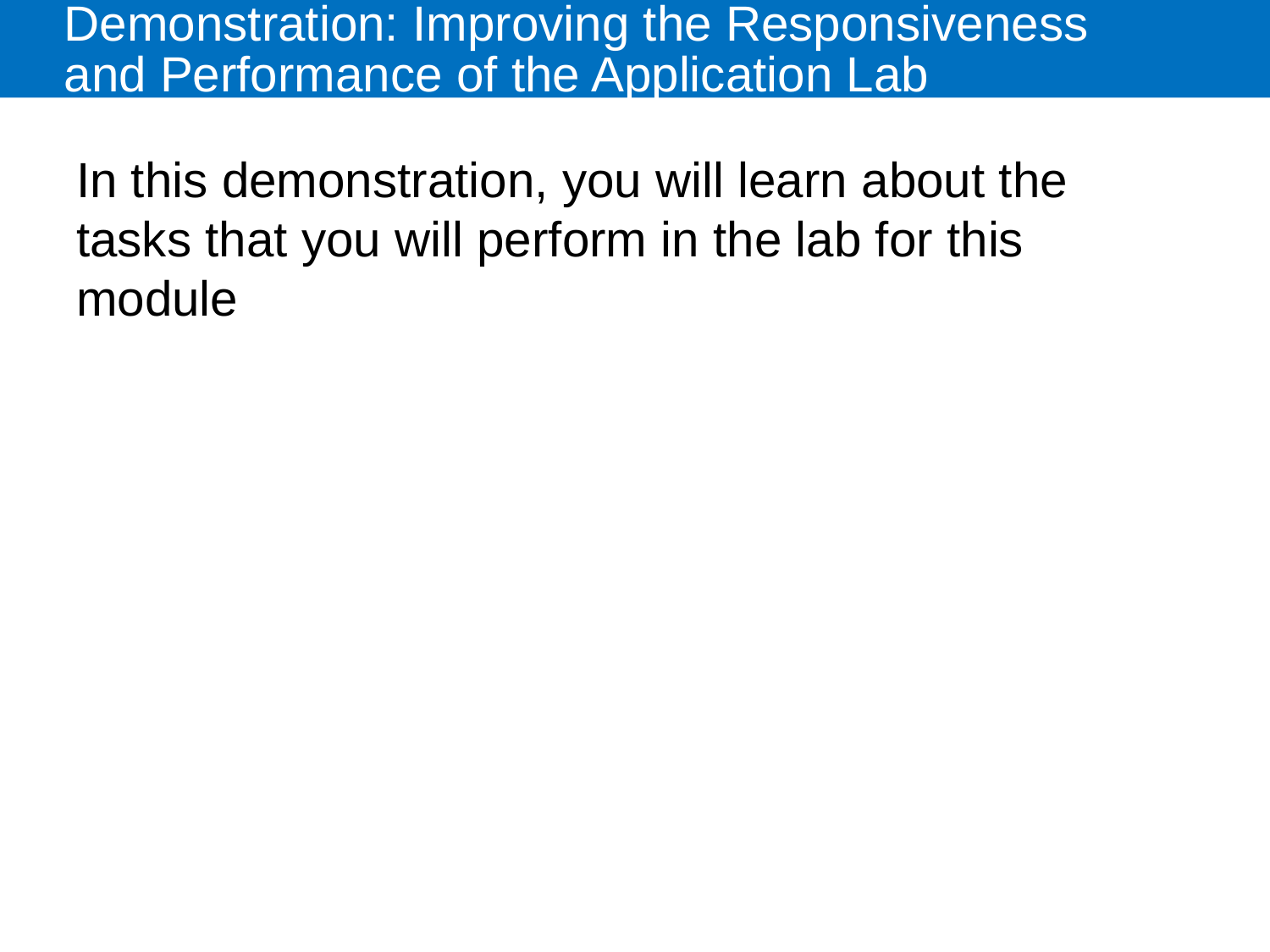

# Demonstration: Improving the Responsiveness and Performance of the Application Lab
In this demonstration, you will learn about the tasks that you will perform in the lab for this module